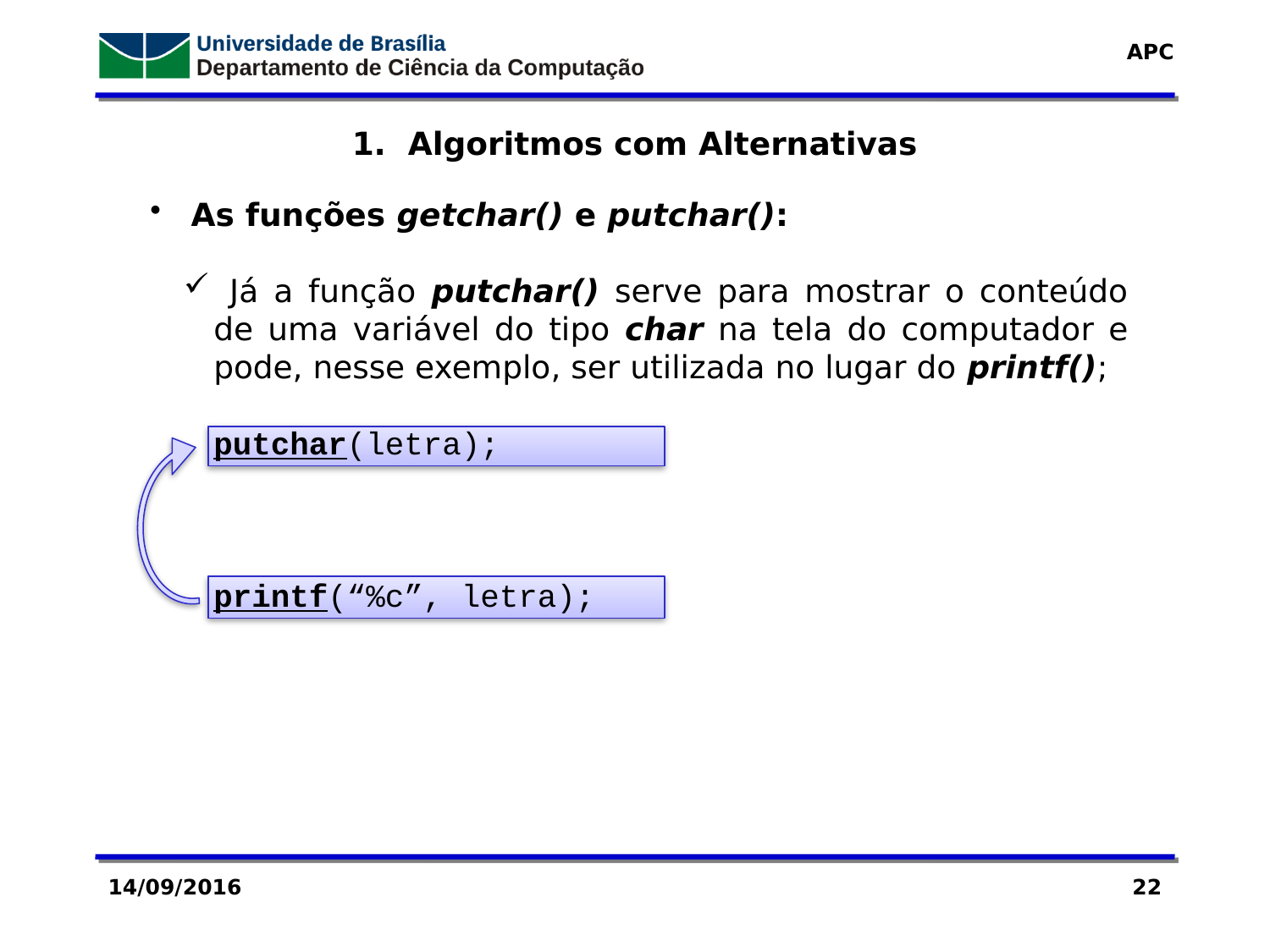

1.  Algoritmos com Alternativas
 As funções getchar() e putchar():

 Já a função putchar() serve para mostrar o conteúdo de uma variável do tipo char na tela do computador e pode, nesse exemplo, ser utilizada no lugar do printf();

putchar(letra);

printf(“%c”, letra);

14/09/2016
22